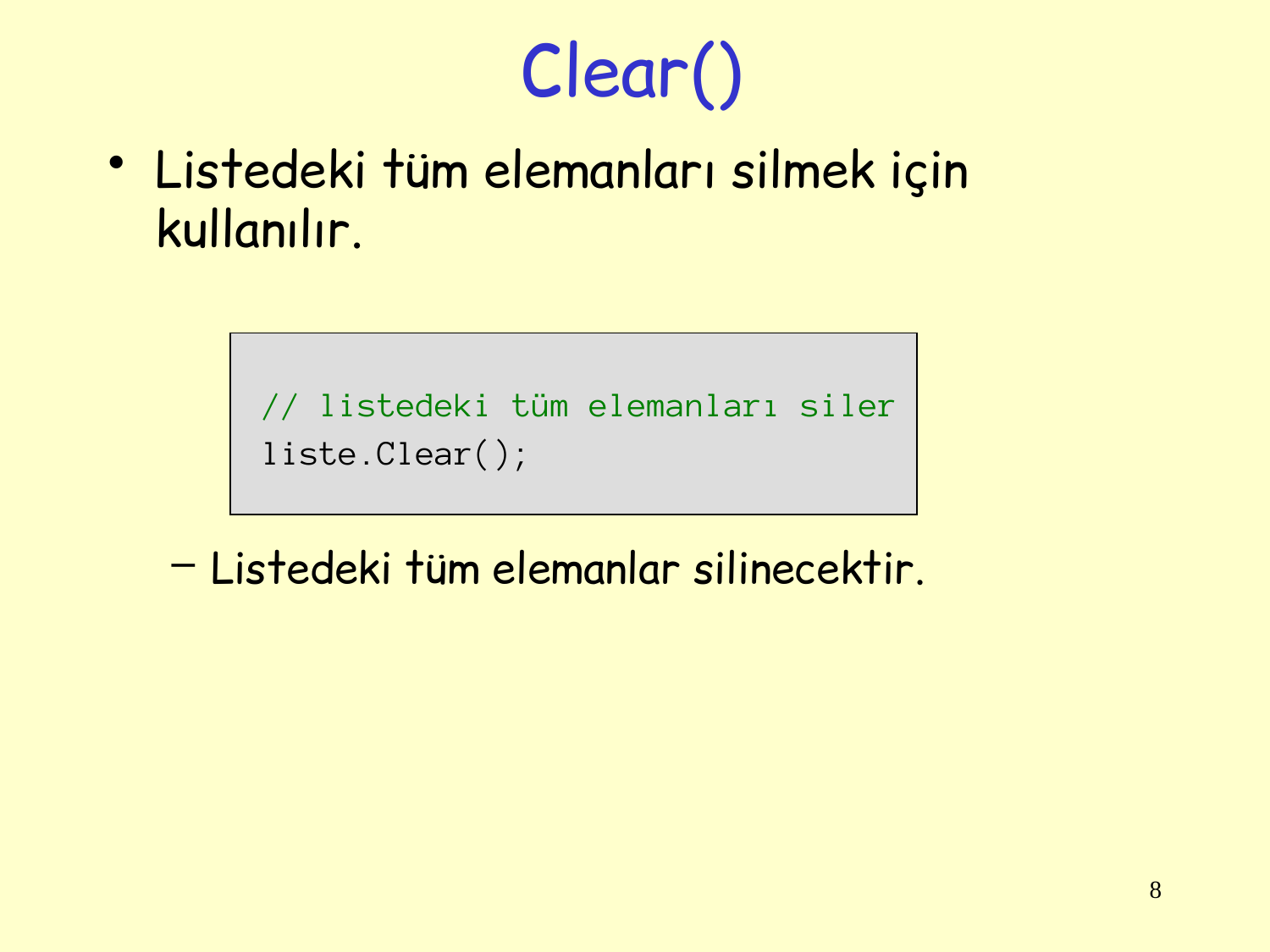

# Clear()
Listedeki tüm elemanları silmek için kullanılır.

Listedeki tüm elemanlar silinecektir.
 // listedeki tüm elemanları siler
 liste.Clear();
8